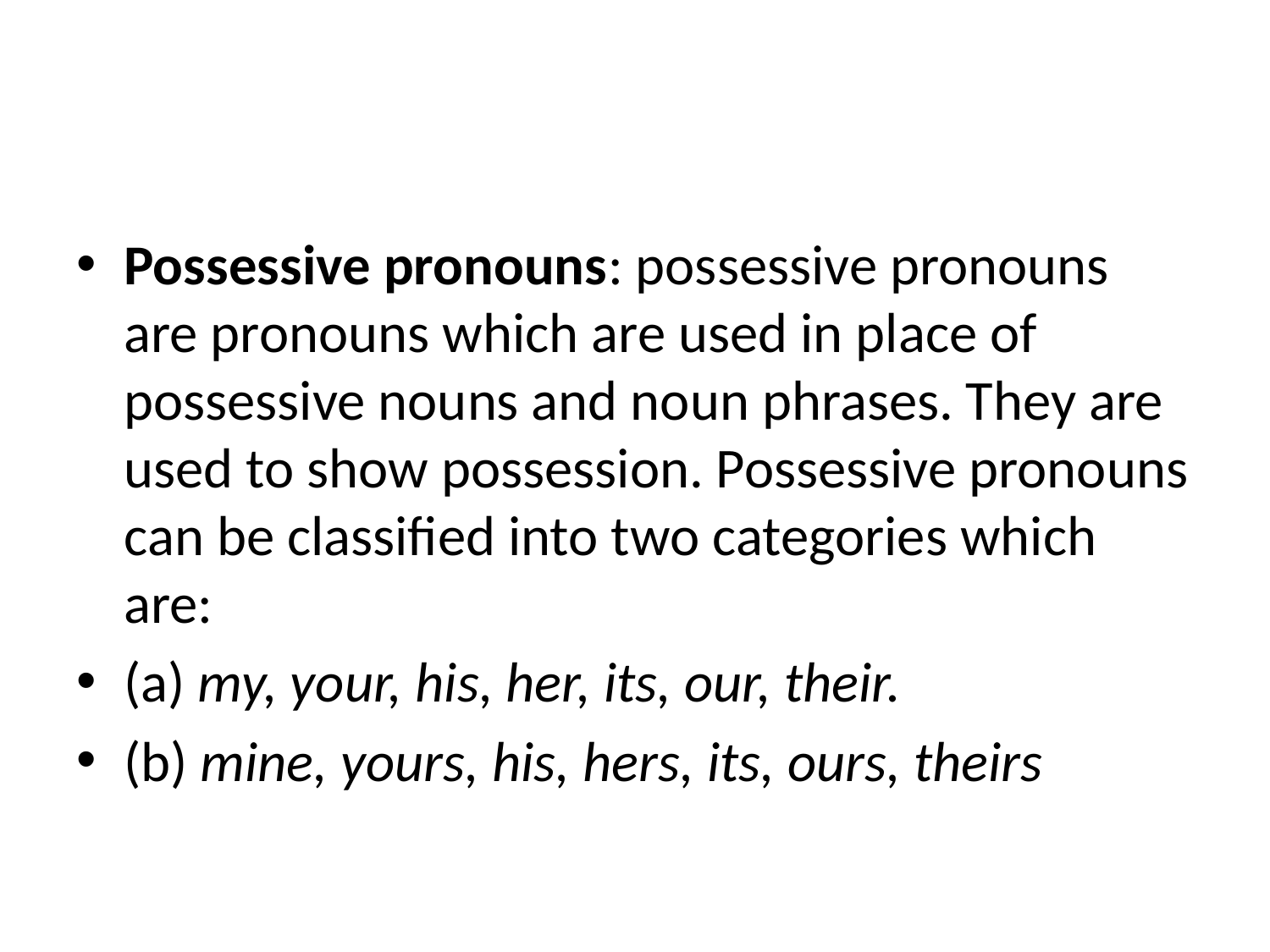

Possessive pronouns: possessive pronouns are pronouns which are used in place of possessive nouns and noun phrases. They are used to show possession. Possessive pronouns can be classified into two categories which are:
(a) my, your, his, her, its, our, their.
(b) mine, yours, his, hers, its, ours, theirs